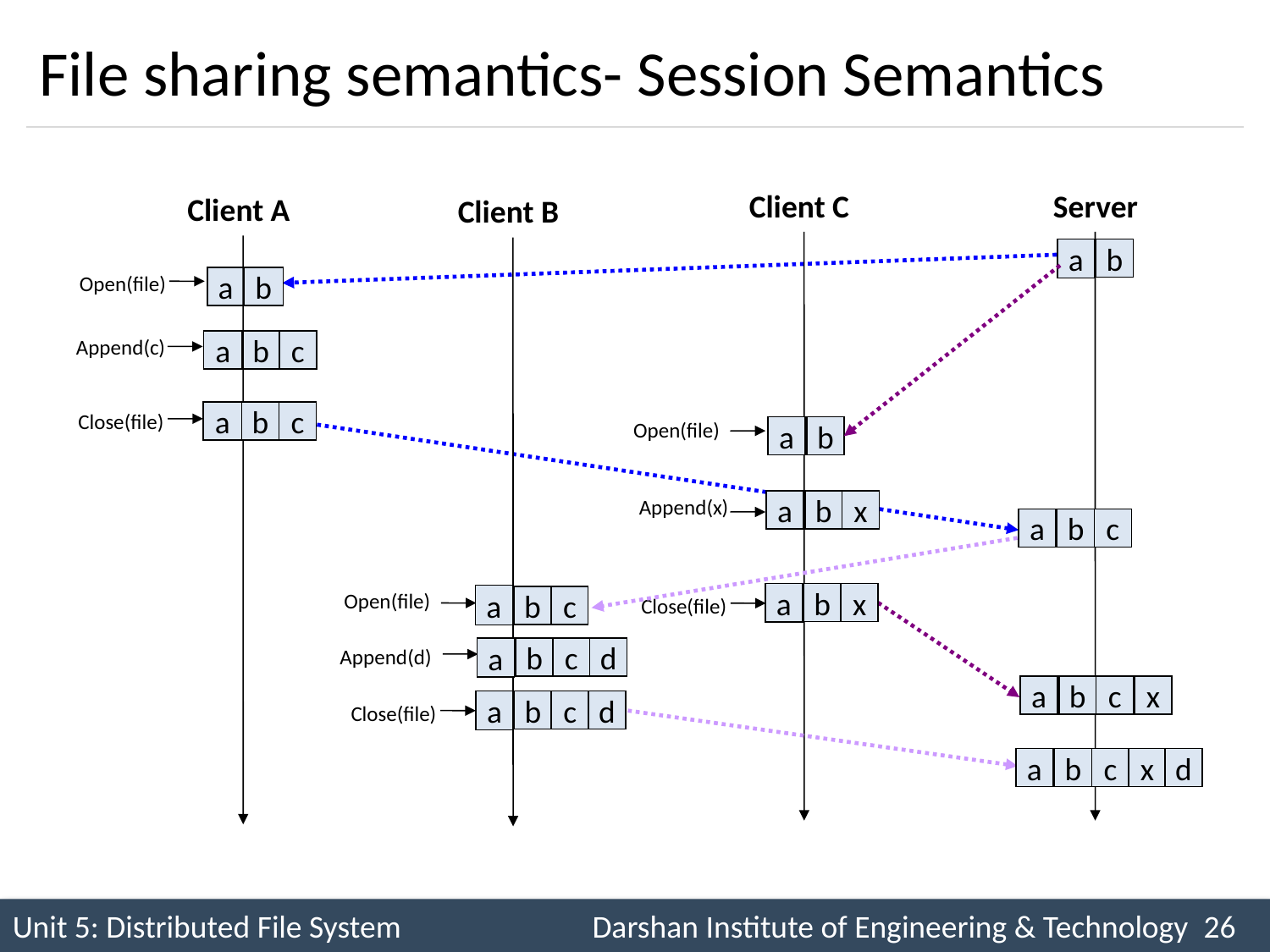

# File sharing semantics- Session Semantics
Client C
Server
Client A
Client B

a
b

Open(file)

a
b

Append(c)
a
b
c

Close(file)
a
b
c
Open(file)
a
b

Append(x)
a
b
x
a
b
c

Open(file)
a
b
x
a
b
c
Close(file)

Append(d)
a
b
c
d

a
b
c
x
a
b
c
d
Close(file)

a
b
c
x
d